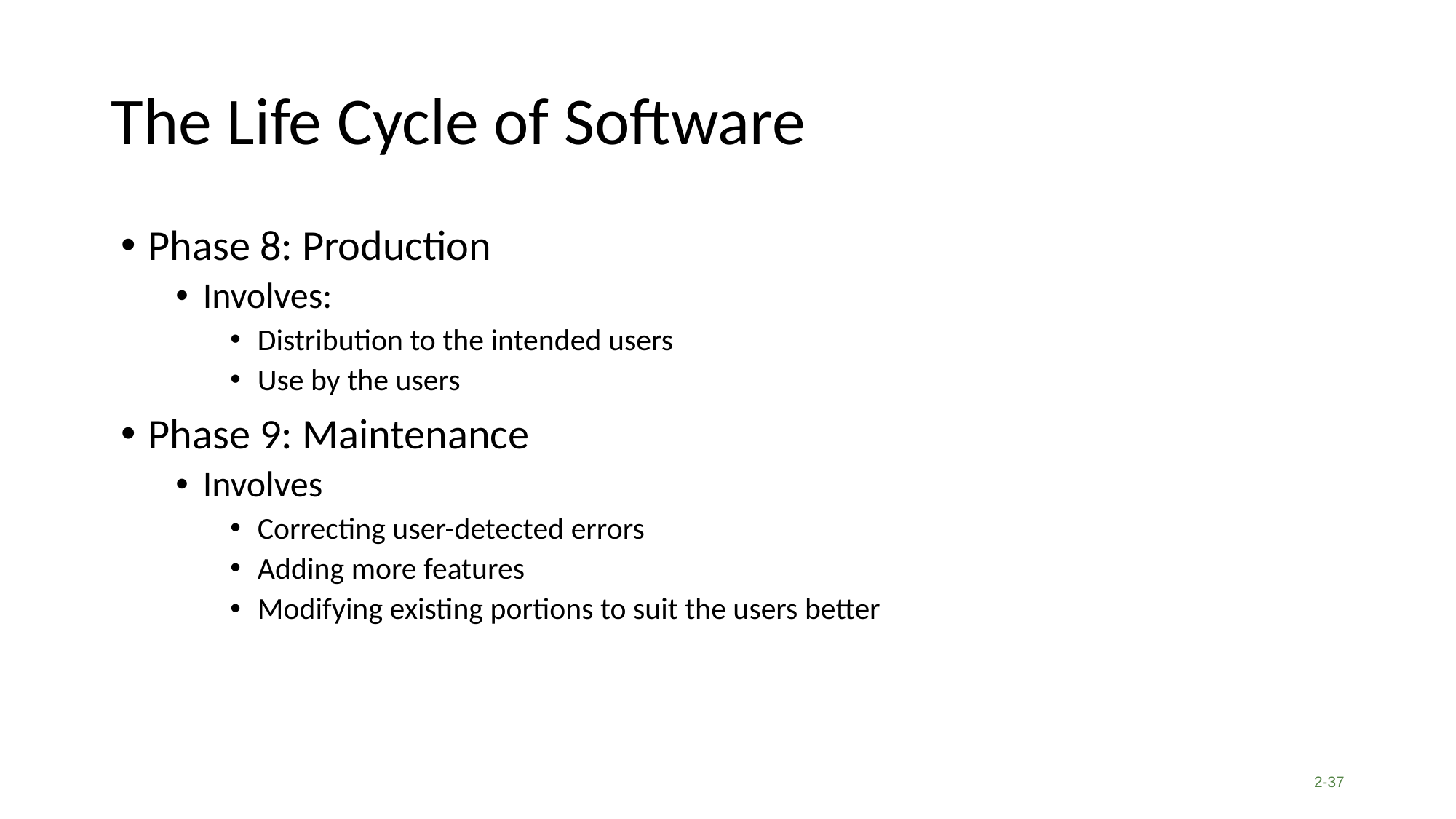

# The Life Cycle of Software
Phase 8: Production
Involves:
Distribution to the intended users
Use by the users
Phase 9: Maintenance
Involves
Correcting user-detected errors
Adding more features
Modifying existing portions to suit the users better
2-37